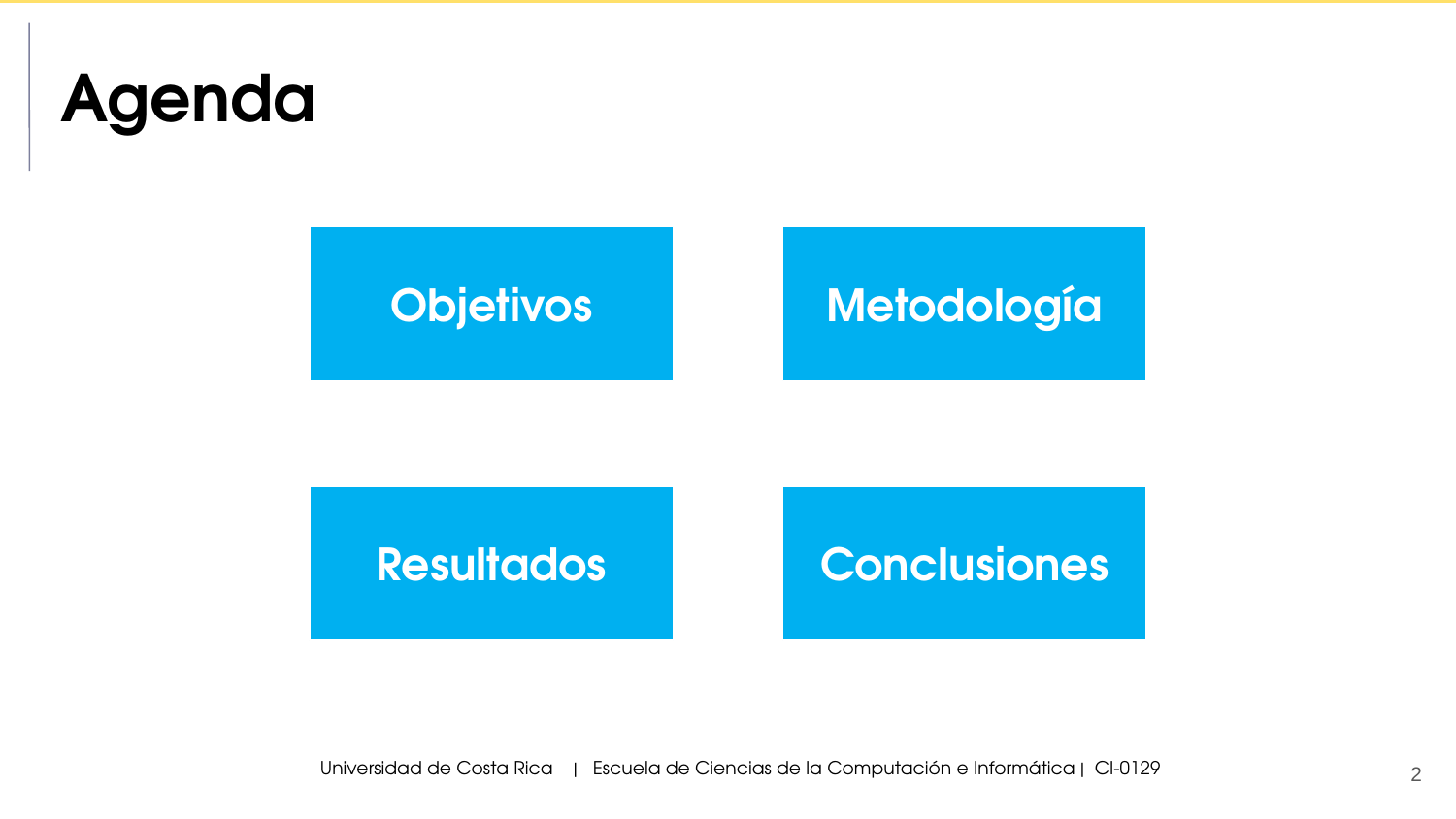

Agenda

Objetivos

Metodología

Conclusiones

Resultados

Resultados

Conclusiones

2
Universidad de Costa Rica    |   Escuela de Ciencias de la Computación e Informática |  CI-0129